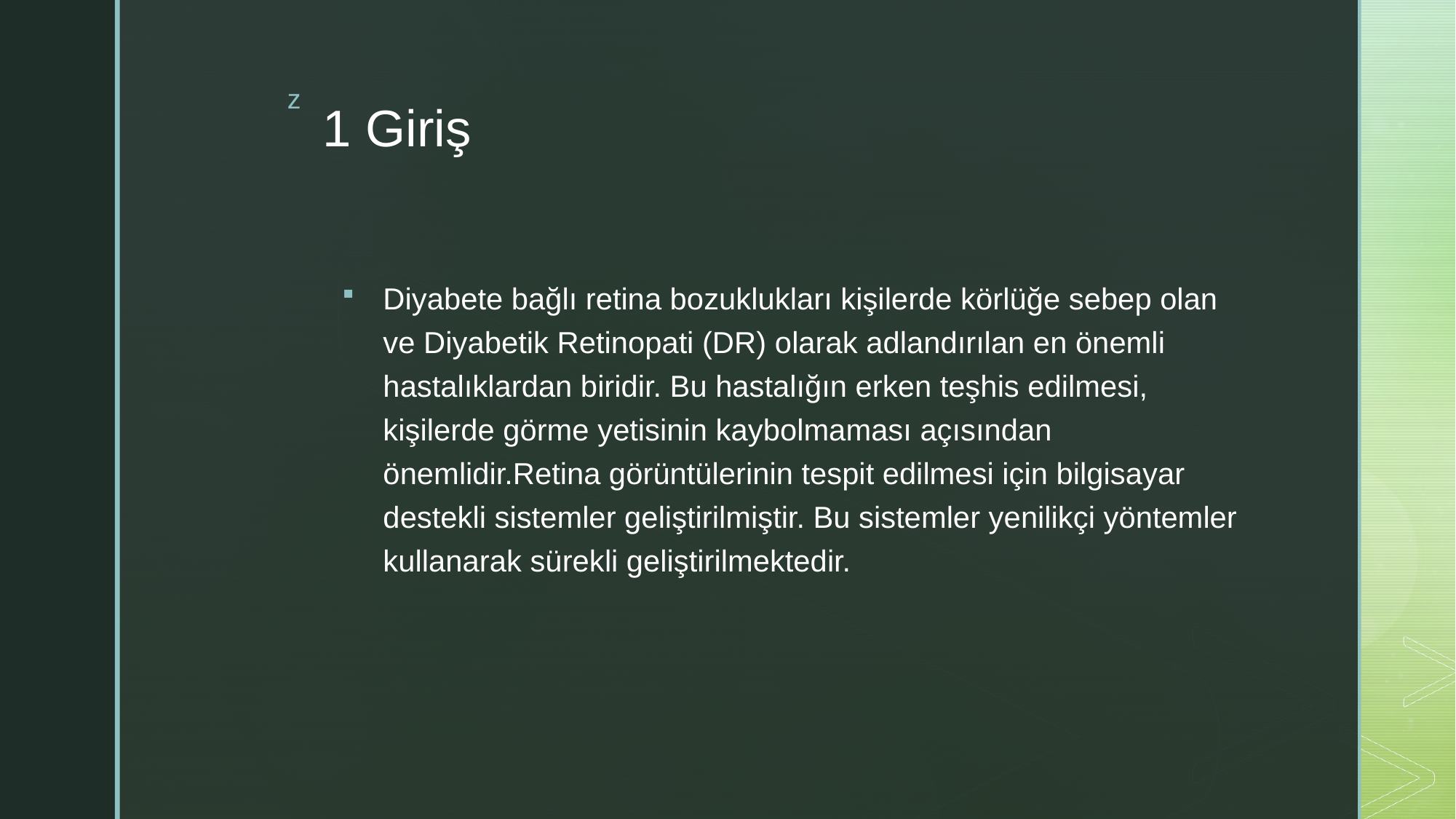

# 1 Giriş
Diyabete bağlı retina bozuklukları kişilerde körlüğe sebep olan ve Diyabetik Retinopati (DR) olarak adlandırılan en önemli hastalıklardan biridir. Bu hastalığın erken teşhis edilmesi, kişilerde görme yetisinin kaybolmaması açısından önemlidir.Retina görüntülerinin tespit edilmesi için bilgisayar destekli sistemler geliştirilmiştir. Bu sistemler yenilikçi yöntemler kullanarak sürekli geliştirilmektedir.